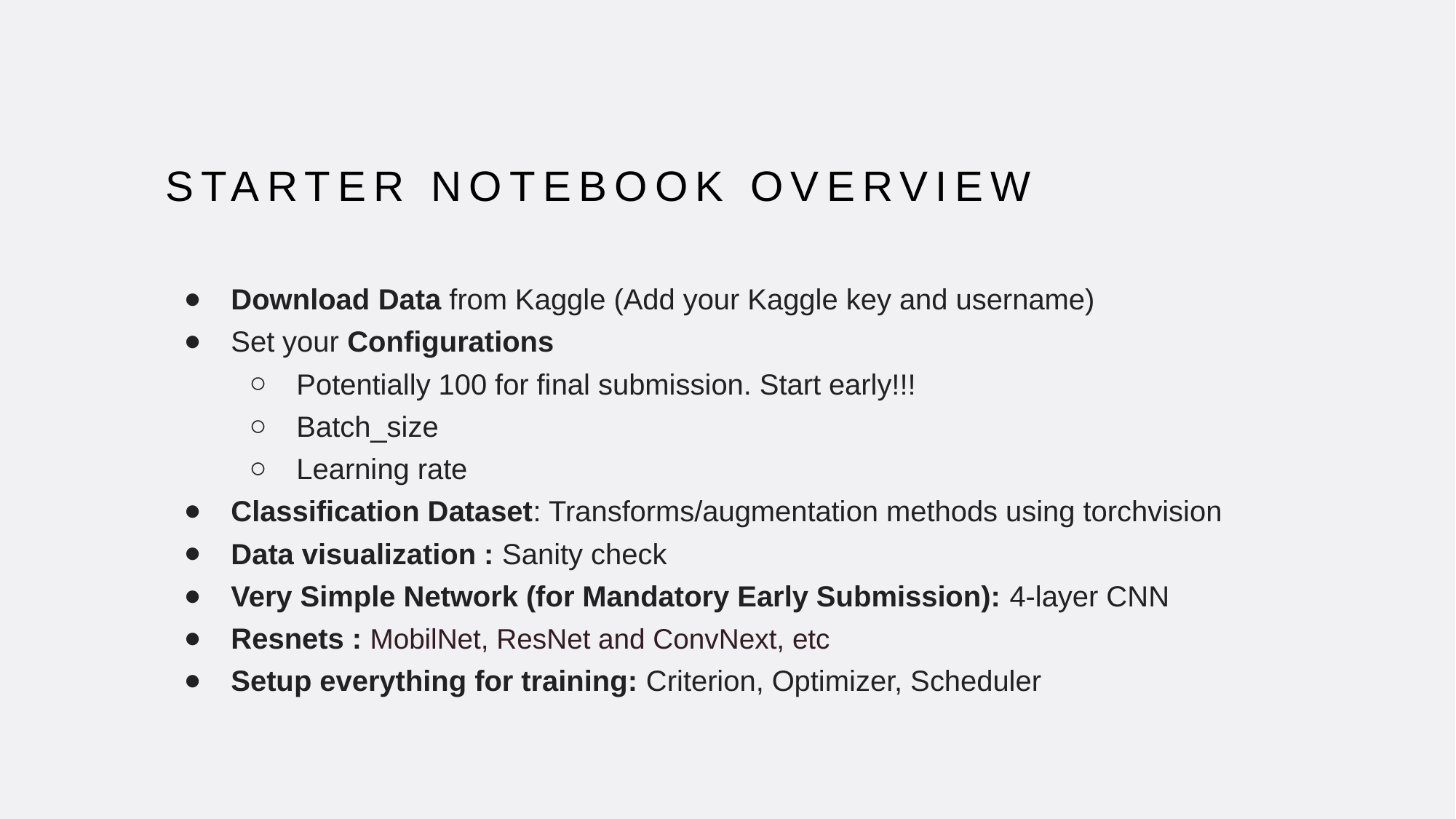

# Starter Notebook Overview
Download Data from Kaggle (Add your Kaggle key and username)
Set your Configurations
Potentially 100 for final submission. Start early!!!
Batch_size
Learning rate
Classification Dataset: Transforms/augmentation methods using torchvision
Data visualization : Sanity check
Very Simple Network (for Mandatory Early Submission): 4-layer CNN
Resnets : MobilNet, ResNet and ConvNext, etc
Setup everything for training: Criterion, Optimizer, Scheduler